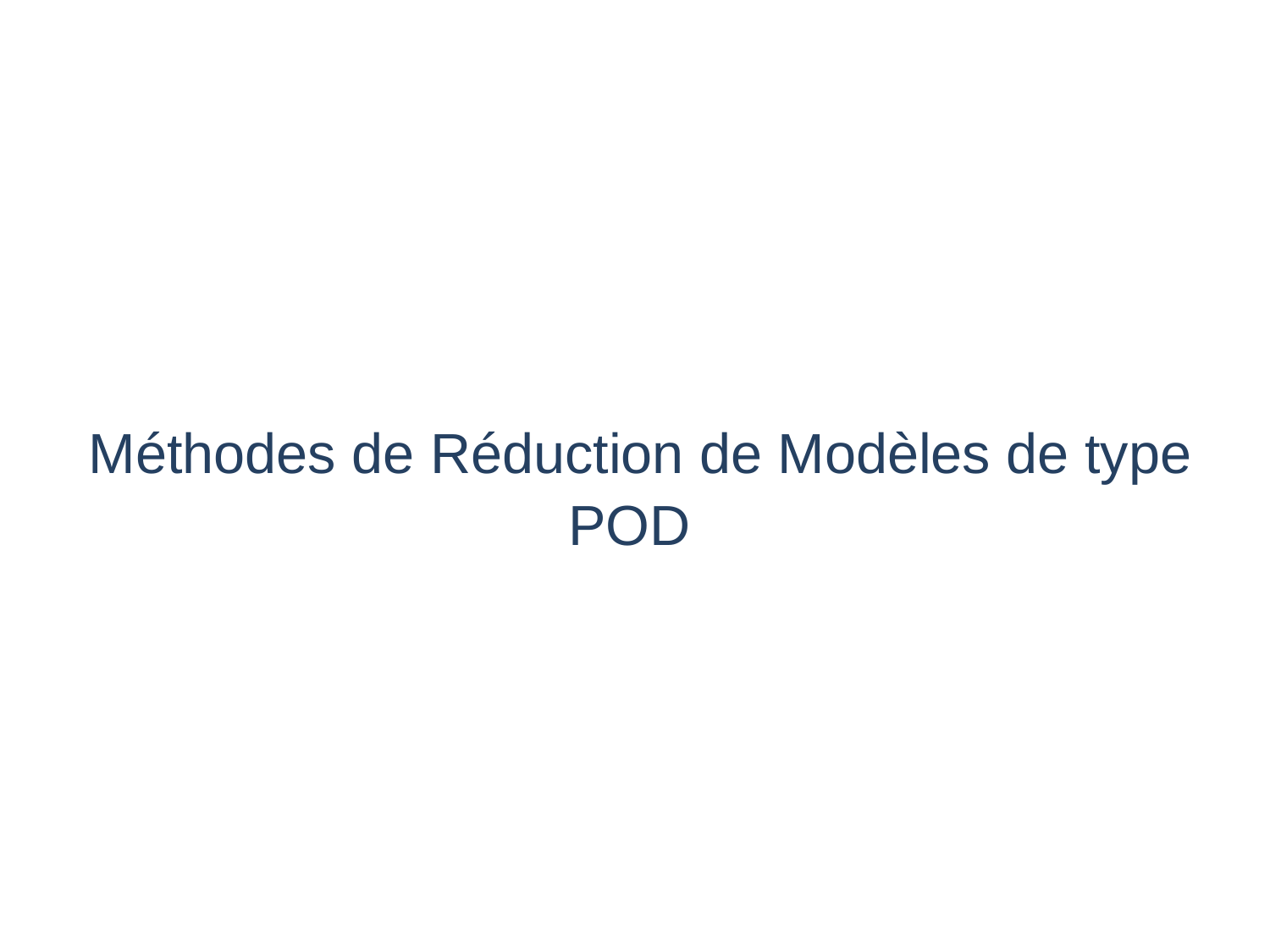

# Méthodes de Réduction de Modèles de type POD